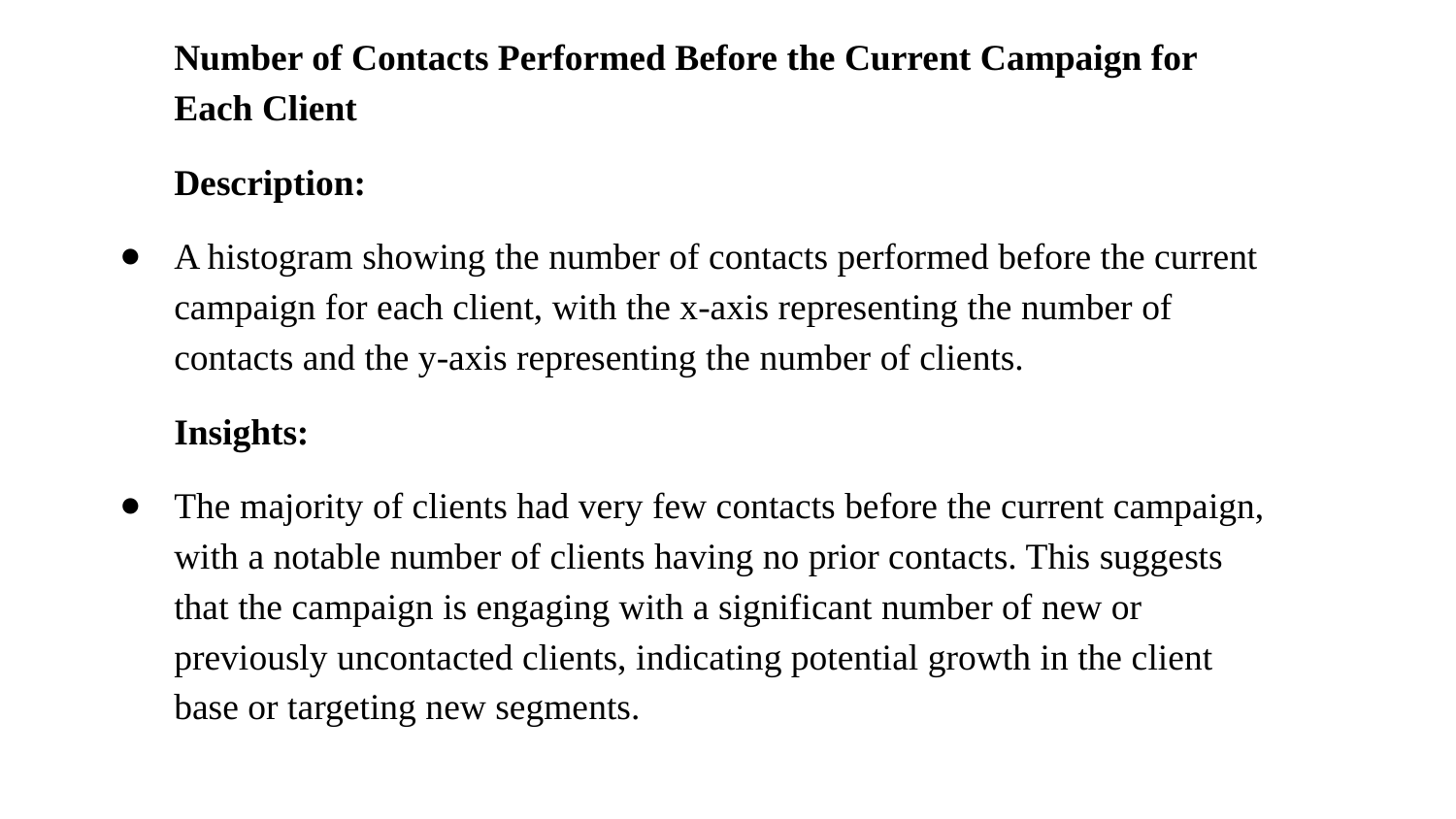

Number of Contacts Performed Before the Current Campaign for Each Client
Description:
A histogram showing the number of contacts performed before the current campaign for each client, with the x-axis representing the number of contacts and the y-axis representing the number of clients.
Insights:
The majority of clients had very few contacts before the current campaign, with a notable number of clients having no prior contacts. This suggests that the campaign is engaging with a significant number of new or previously uncontacted clients, indicating potential growth in the client base or targeting new segments.